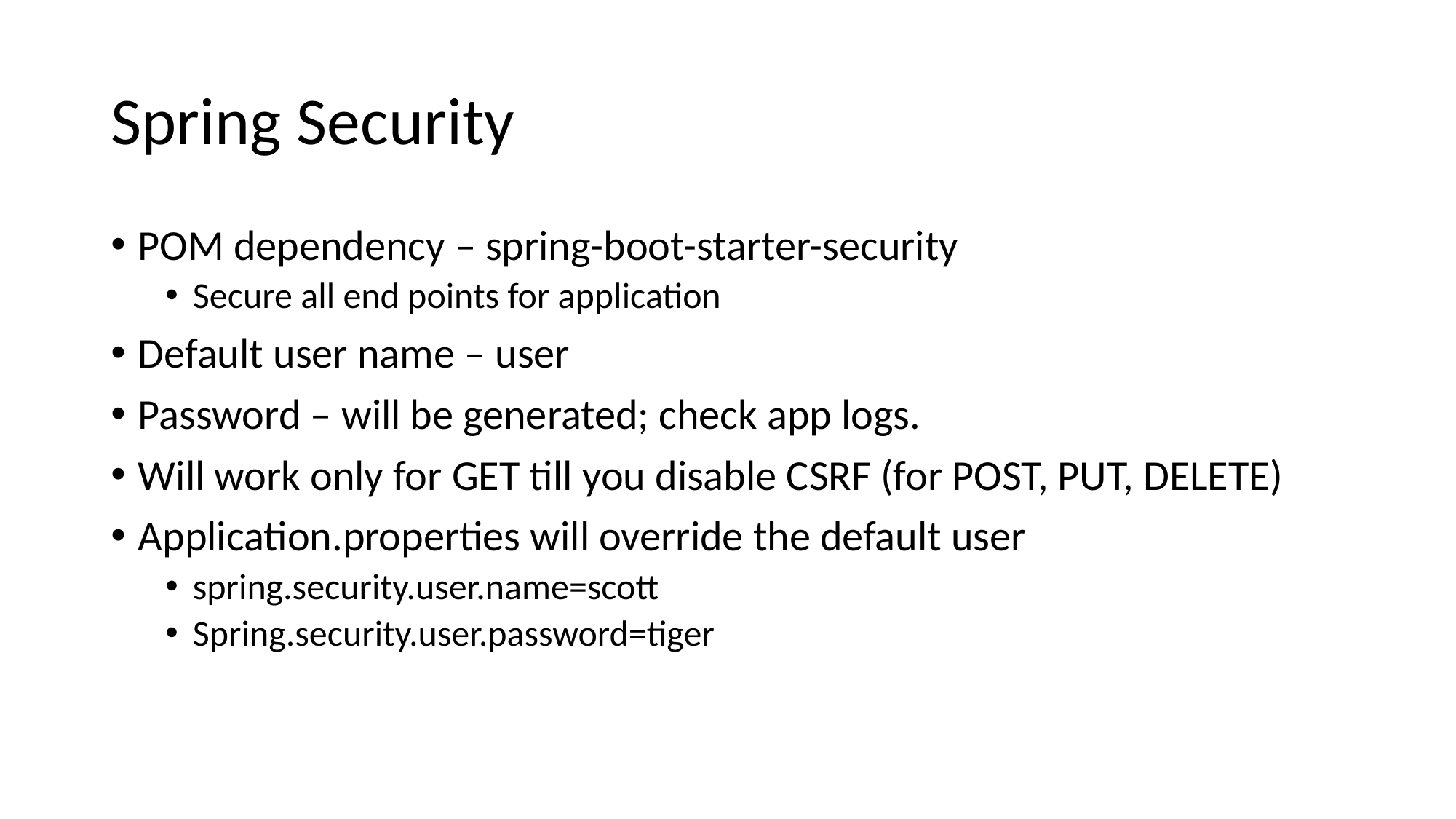

# Spring Security
POM dependency – spring-boot-starter-security
Secure all end points for application
Default user name – user
Password – will be generated; check app logs.
Will work only for GET till you disable CSRF (for POST, PUT, DELETE)
Application.properties will override the default user
spring.security.user.name=scott
Spring.security.user.password=tiger